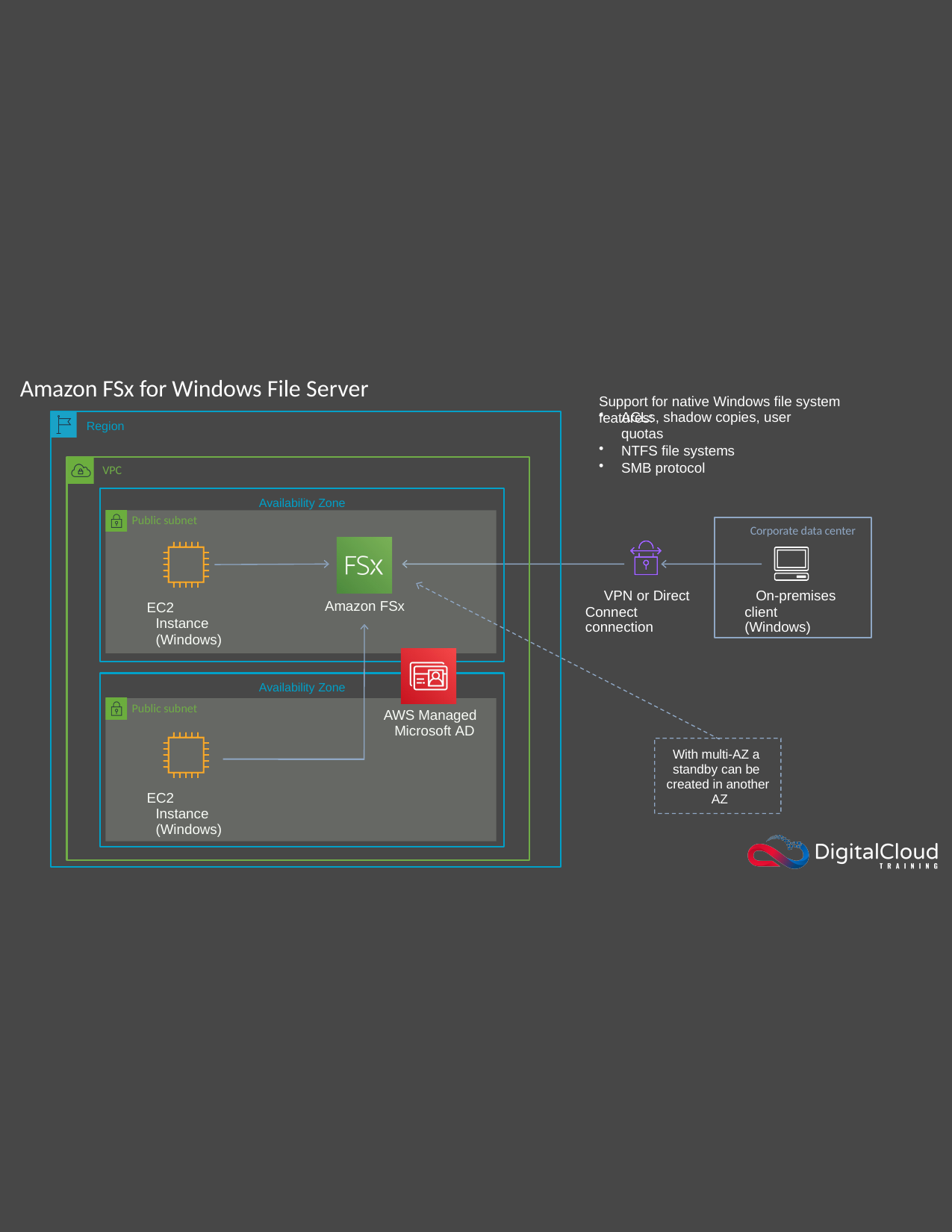

# Amazon FSx for Windows File Server
Support for native Windows file system features:
ACLs, shadow copies, user quotas
NTFS file systems
SMB protocol

Region

VPC

Availability Zone
Public subnet

Corporate data center

VPN or Direct  Connect connection
On-premises  client (Windows)
Amazon FSx
EC2 Instance  (Windows)

Availability Zone

Public subnet
AWS Managed  Microsoft AD

With multi-AZ a  standby can be  created in another  AZ

EC2 Instance  (Windows)